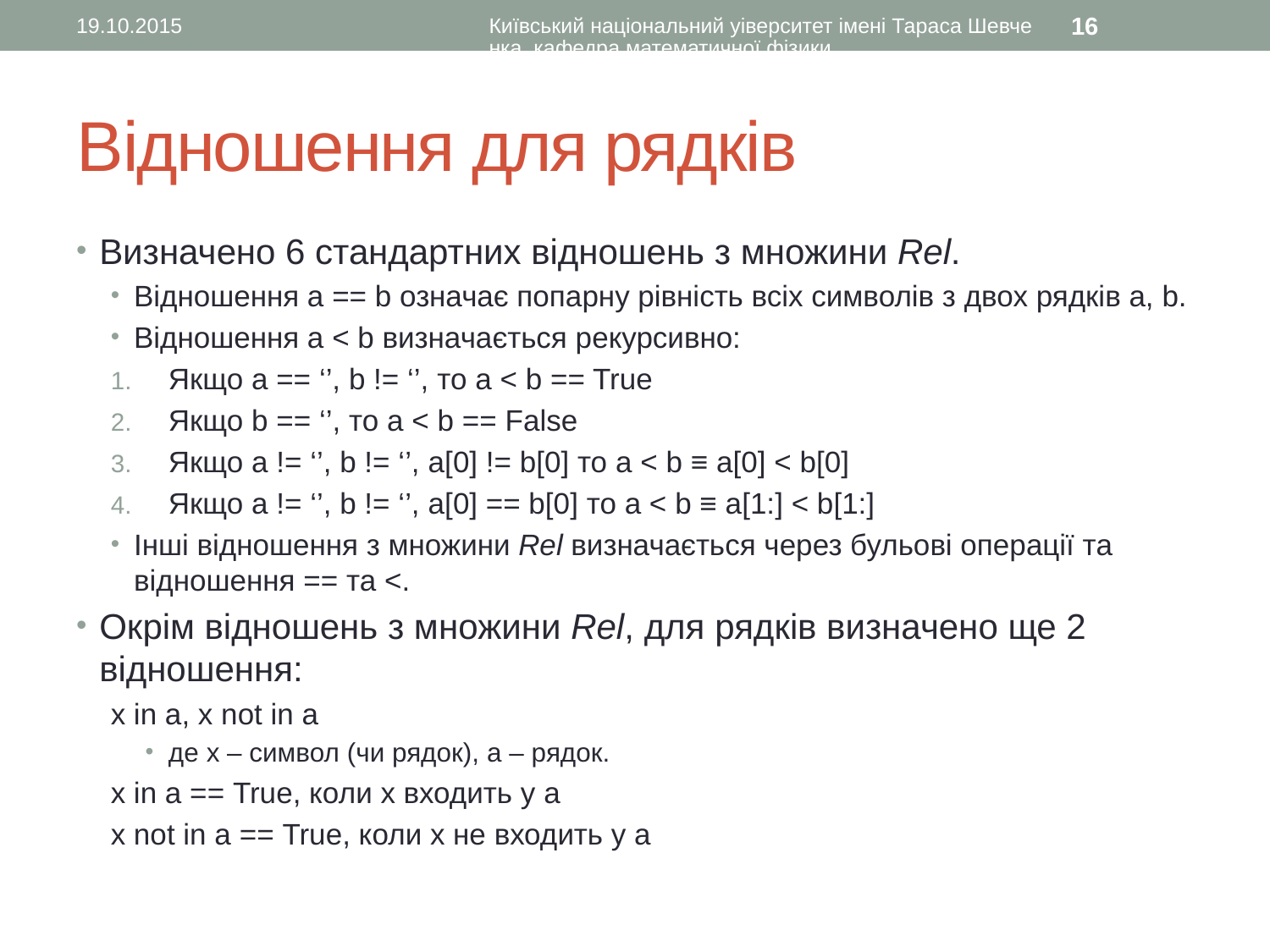

19.10.2015
Київський національний уіверситет імені Тараса Шевченка, кафедра математичної фізики
16
# Відношення для рядків
Визначено 6 стандартних відношень з множини Rel.
Відношення a == b означає попарну рівність всіх символів з двох рядків a, b.
Відношення a < b визначається рекурсивно:
Якщо a == ‘’, b != ‘’, то a < b == True
Якщо b == ‘’, то a < b == False
Якщо a != ‘’, b != ‘’, a[0] != b[0] то a < b ≡ a[0] < b[0]
Якщо a != ‘’, b != ‘’, a[0] == b[0] то a < b ≡ a[1:] < b[1:]
Інші відношення з множини Rel визначається через бульові операції та відношення == та <.
Окрім відношень з множини Rel, для рядків визначено ще 2 відношення:
x in a, x not in a
де x – символ (чи рядок), a – рядок.
x in a == True, коли x входить у a
x not in a == True, коли x не входить у a